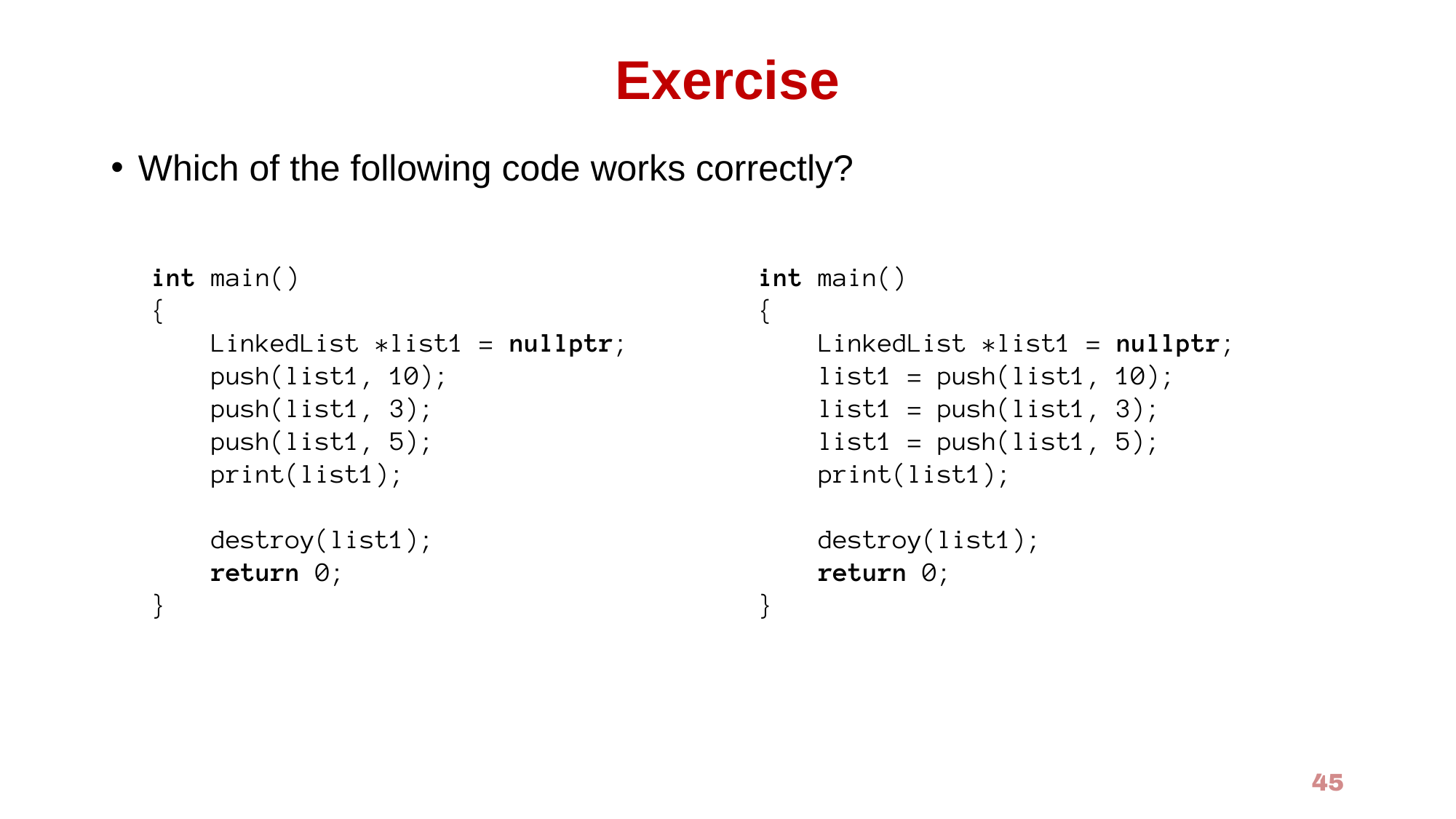

# Exercise
Which of the following code works correctly?
int main()
{
    LinkedList *list1 = nullptr;
    push(list1, 10);
    push(list1, 3);
    push(list1, 5);
    print(list1);

    destroy(list1);
    return 0;
}
int main()
{
    LinkedList *list1 = nullptr;
    list1 = push(list1, 10);
    list1 = push(list1, 3);
    list1 = push(list1, 5);
    print(list1);

    destroy(list1);
    return 0;
}
45